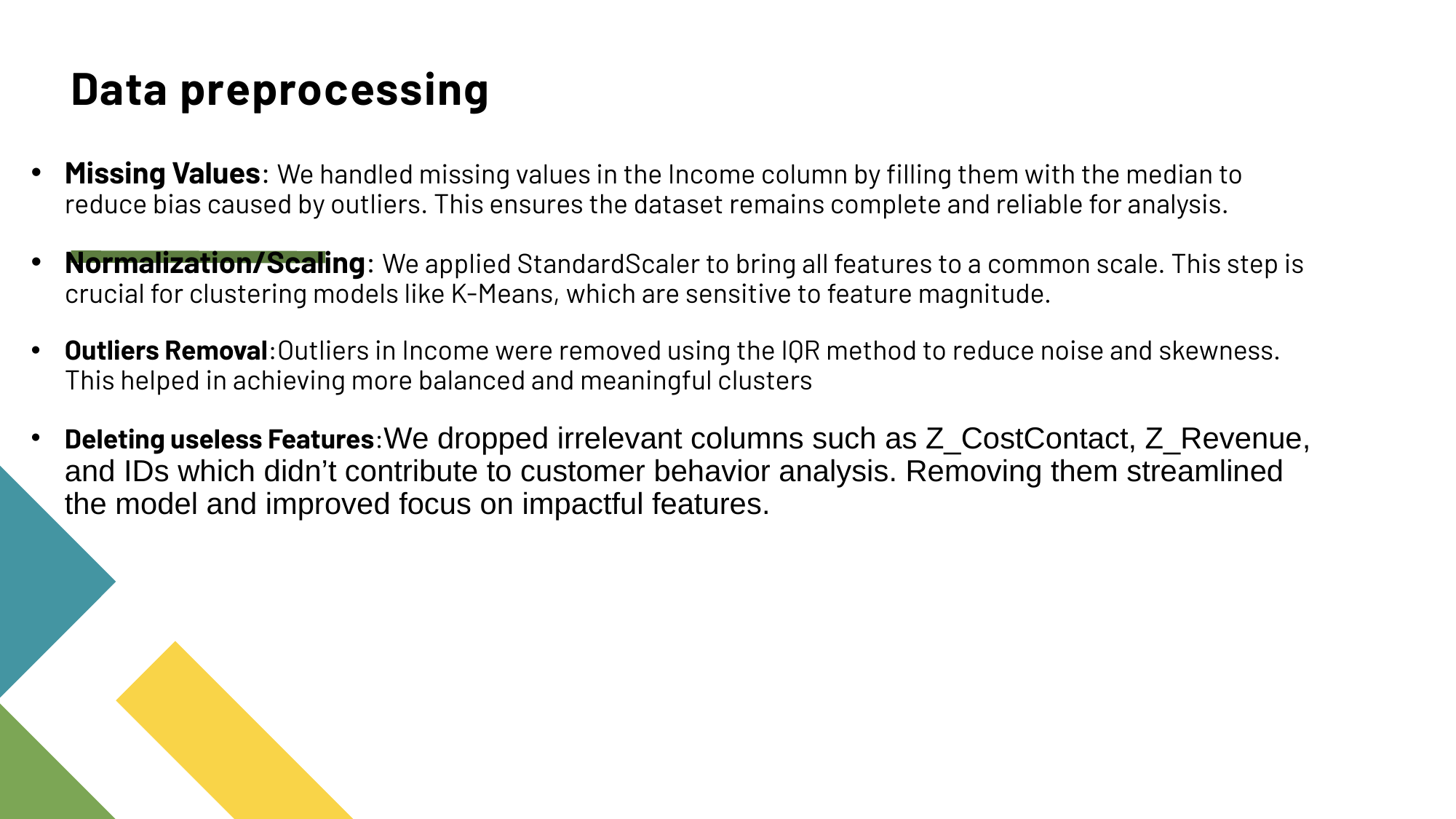

# Data preprocessing
Missing Values: We handled missing values in the Income column by filling them with the median to reduce bias caused by outliers. This ensures the dataset remains complete and reliable for analysis.
Normalization/Scaling: We applied StandardScaler to bring all features to a common scale. This step is crucial for clustering models like K-Means, which are sensitive to feature magnitude.
Outliers Removal:Outliers in Income were removed using the IQR method to reduce noise and skewness. This helped in achieving more balanced and meaningful clusters
Deleting useless Features:We dropped irrelevant columns such as Z_CostContact, Z_Revenue, and IDs which didn’t contribute to customer behavior analysis. Removing them streamlined the model and improved focus on impactful features.